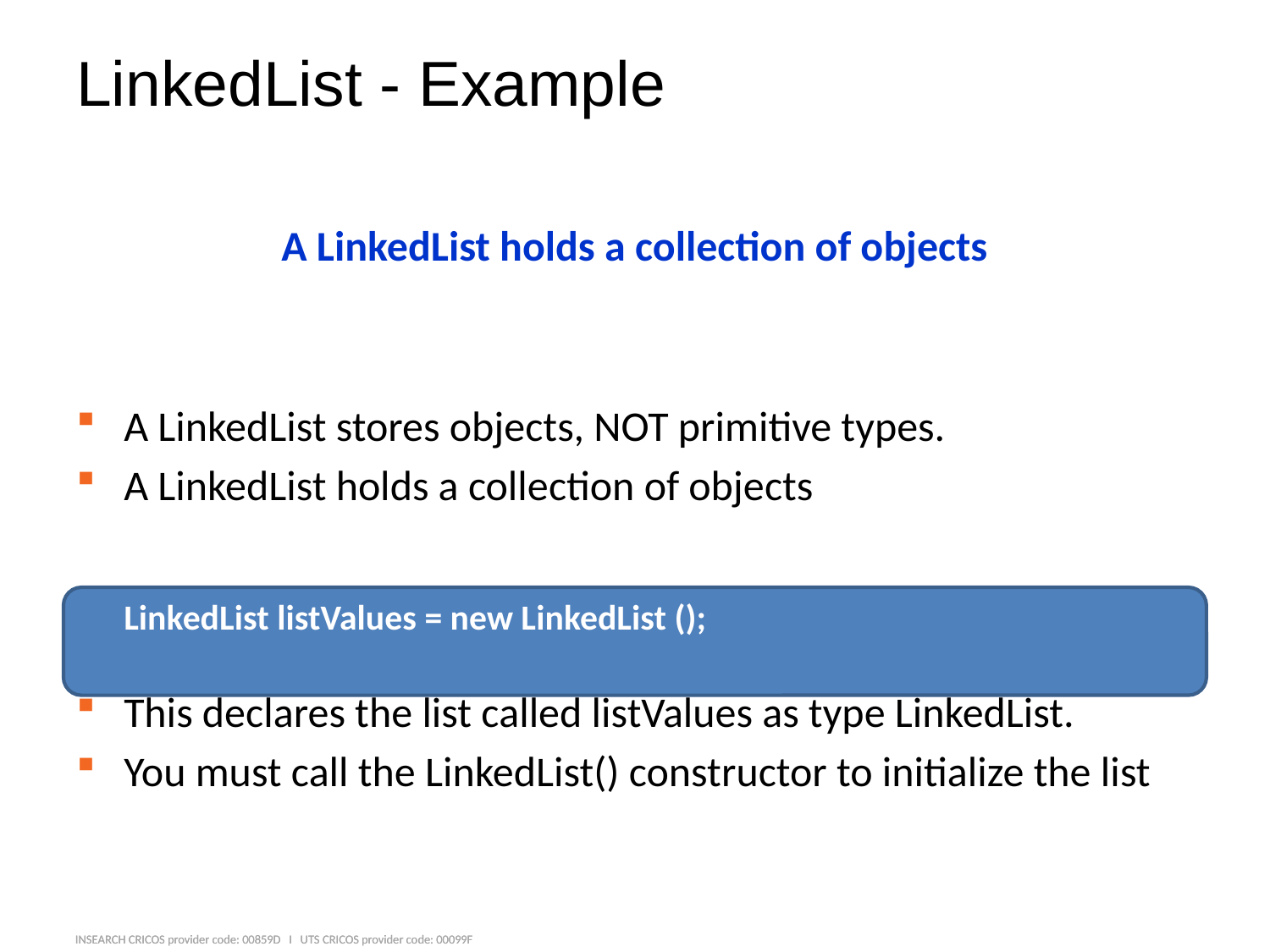

# LinkedList - Example
A LinkedList holds a collection of objects

A LinkedList stores objects, NOT primitive types.
A LinkedList holds a collection of objects

	LinkedList listValues = new LinkedList ();

This declares the list called listValues as type LinkedList.
You must call the LinkedList() constructor to initialize the list